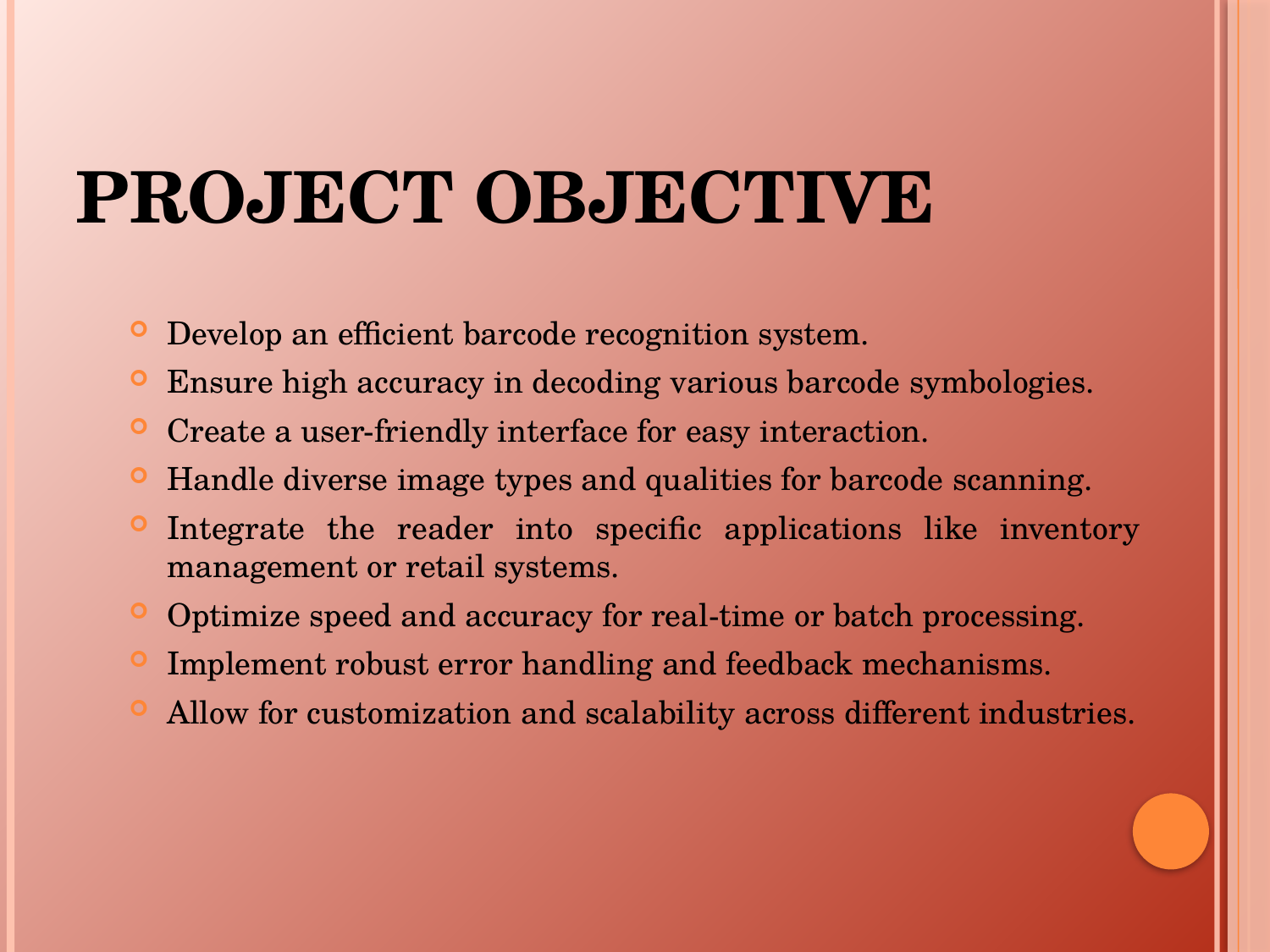

# Project Objective
Develop an efficient barcode recognition system.
Ensure high accuracy in decoding various barcode symbologies.
Create a user-friendly interface for easy interaction.
Handle diverse image types and qualities for barcode scanning.
Integrate the reader into specific applications like inventory management or retail systems.
Optimize speed and accuracy for real-time or batch processing.
Implement robust error handling and feedback mechanisms.
Allow for customization and scalability across different industries.